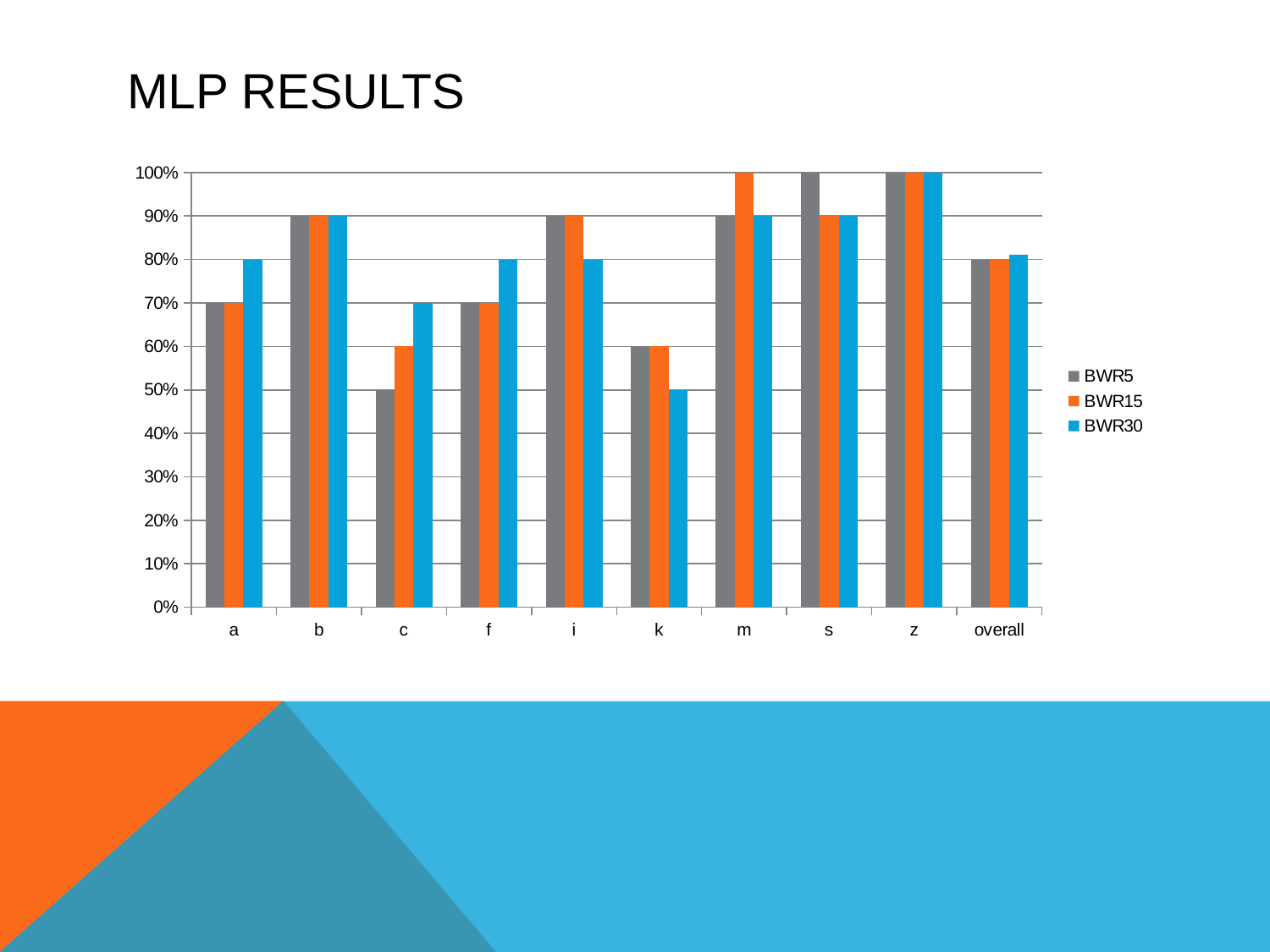

# MLP results

### Chart

| Category | BWR5 | BWR15 | BWR30 |
|---|---|---|---|
| a | 0.7 | 0.7 | 0.8 |
| b | 0.9 | 0.9 | 0.9 |
| c | 0.5 | 0.6 | 0.7 |
| f | 0.7 | 0.7 | 0.8 |
| i | 0.9 | 0.9 | 0.8 |
| k | 0.6 | 0.6 | 0.5 |
| m | 0.9 | 1.0 | 0.9 |
| s | 1.0 | 0.9 | 0.9 |
| z | 1.0 | 1.0 | 1.0 |
| overall | 0.8 | 0.8 | 0.8111 |